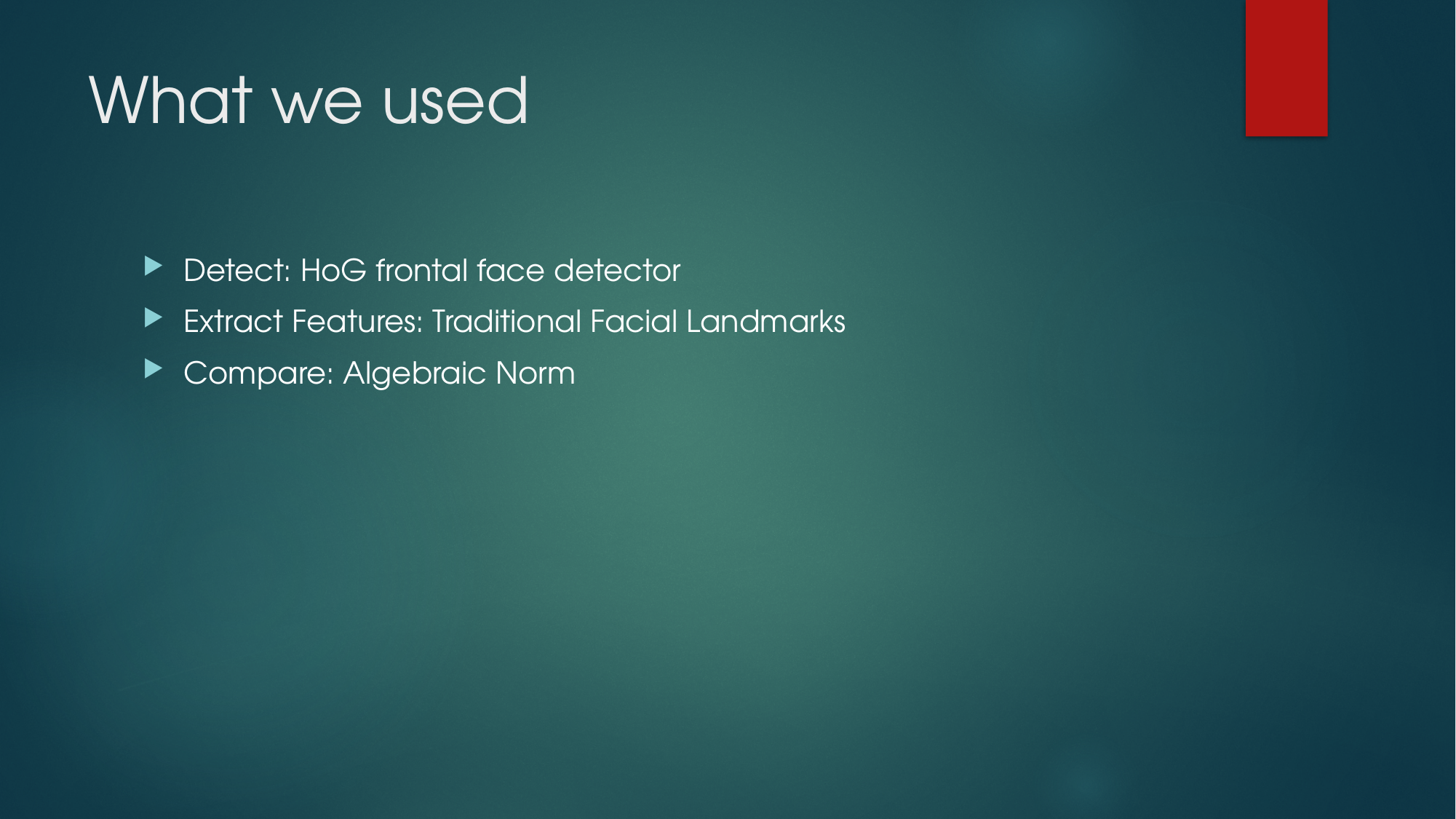

# What we used
Detect: HoG frontal face detector
Extract Features: Traditional Facial Landmarks
Compare: Algebraic Norm